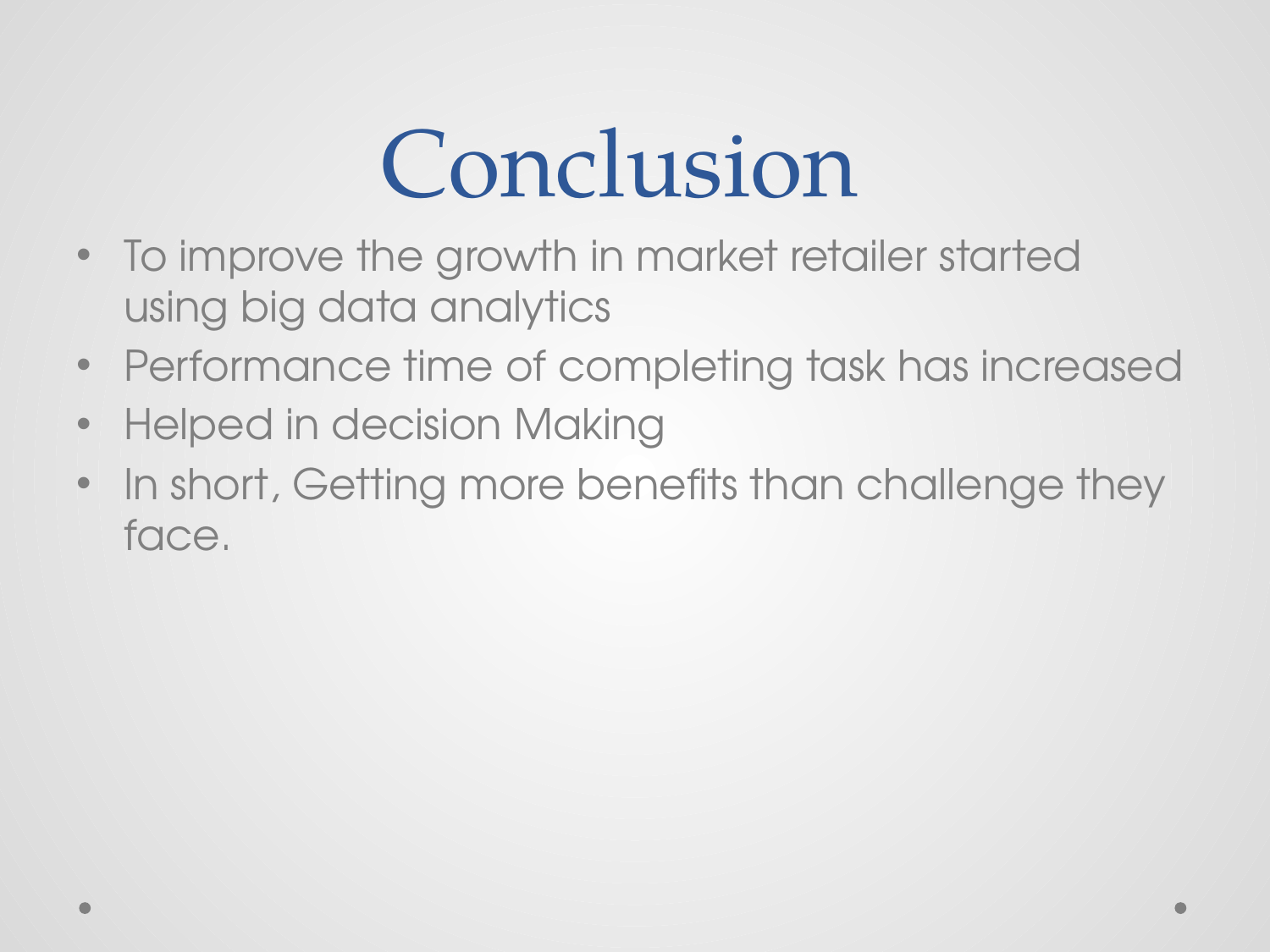

# Conclusion
To improve the growth in market retailer started using big data analytics
Performance time of completing task has increased
Helped in decision Making
In short, Getting more benefits than challenge they face.